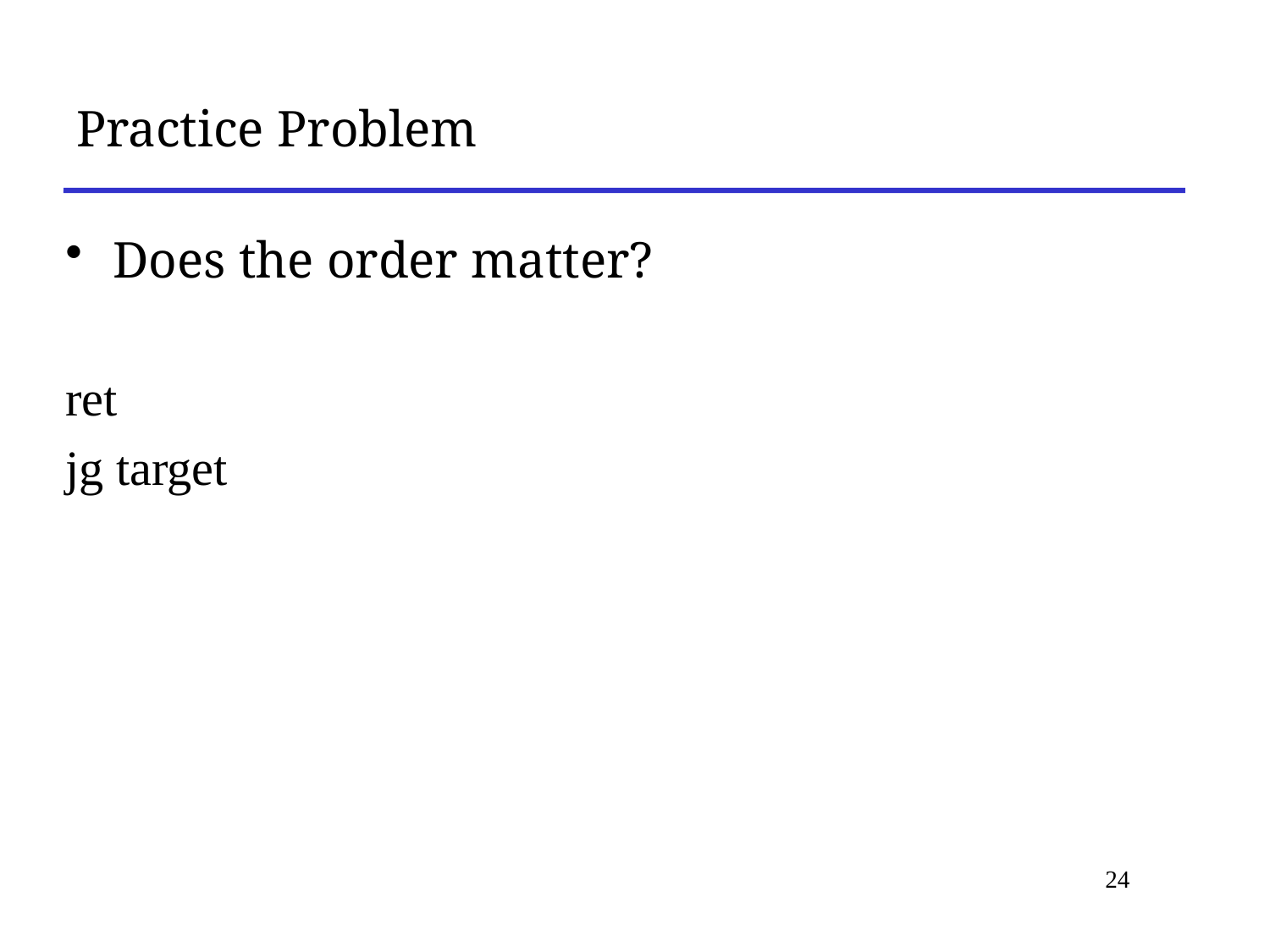

# Practice Problem
Does the order matter?

ret
jg target
24